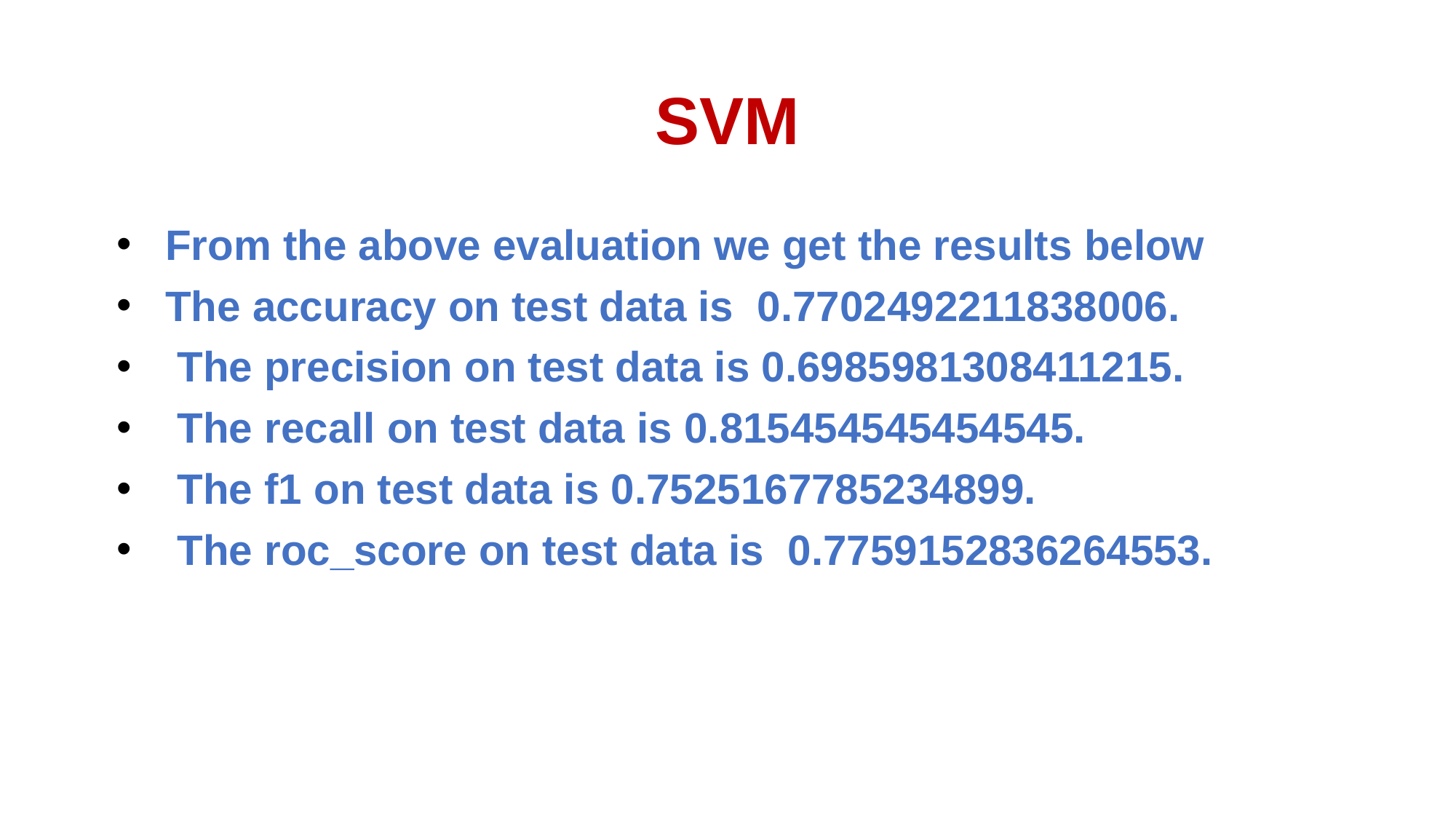

# SVM
From the above evaluation we get the results below
The accuracy on test data is  0.7702492211838006.
 The precision on test data is 0.6985981308411215.
 The recall on test data is 0.815454545454545.
 The f1 on test data is 0.7525167785234899.
 The roc_score on test data is  0.7759152836264553.